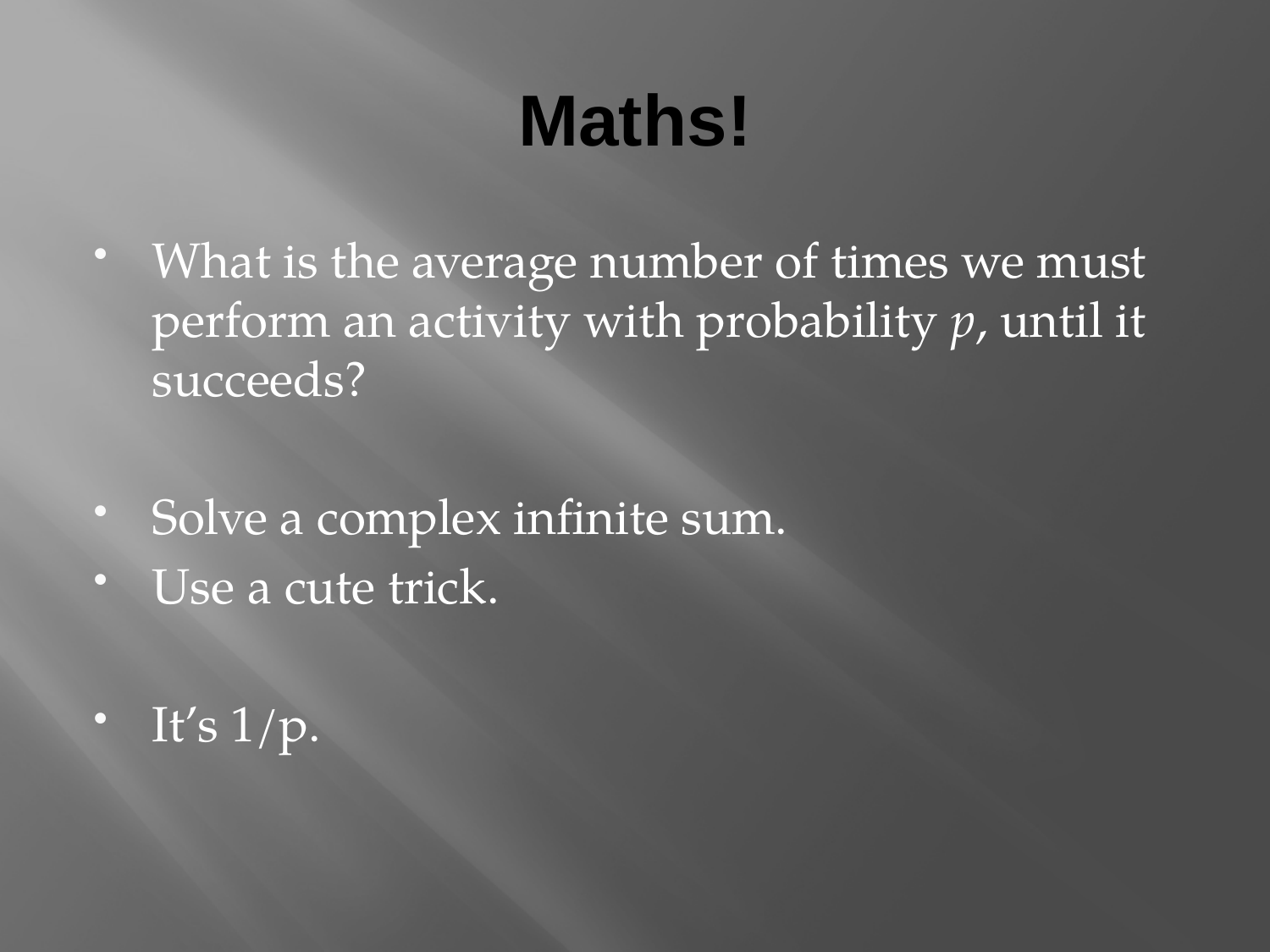

# Maths!
What is the average number of times we must perform an activity with probability p, until it succeeds?

Solve a complex infinite sum.
Use a cute trick.

It’s 1/p.